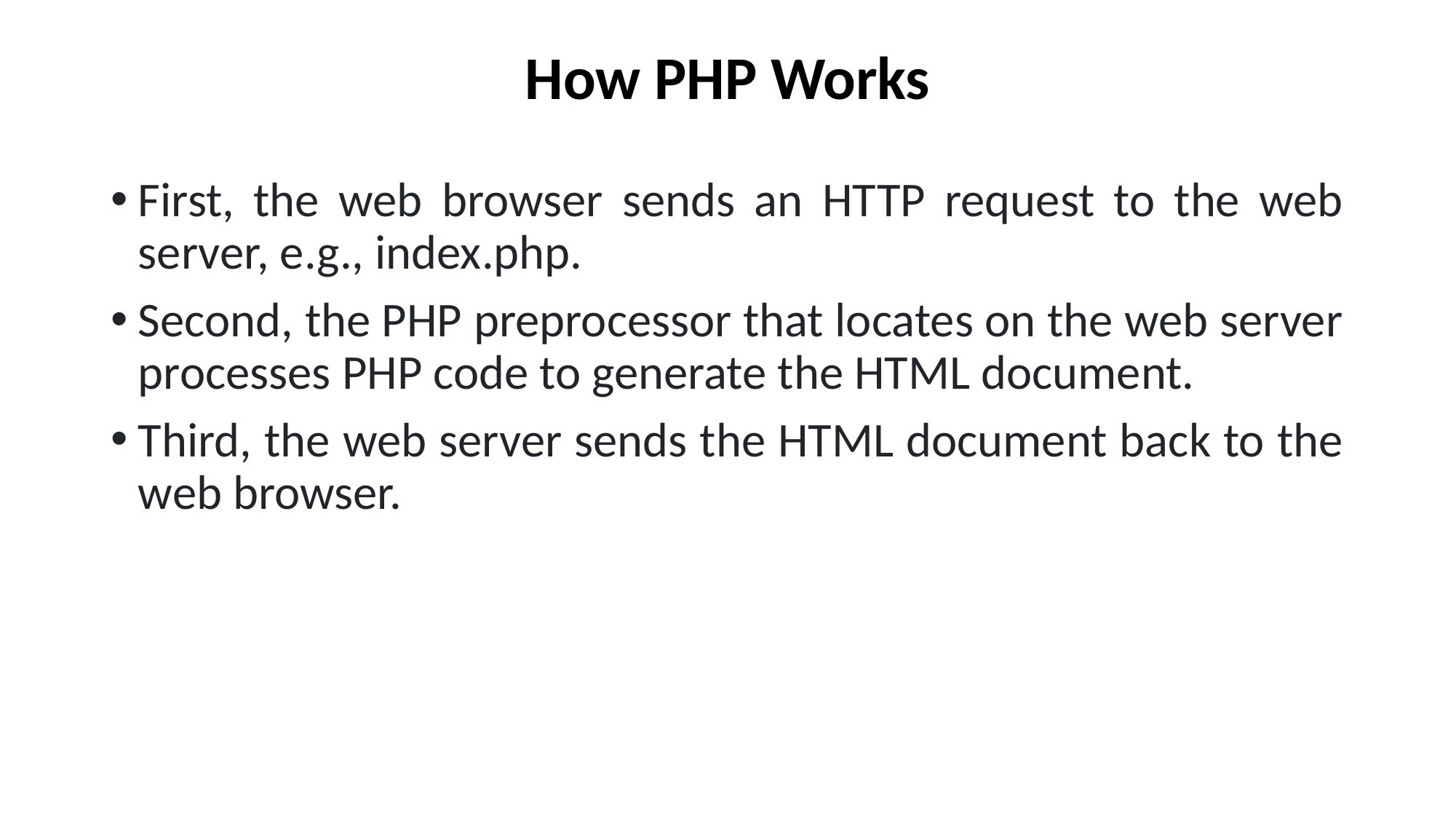

# How PHP Works
First, the web browser sends an HTTP request to the web server, e.g., index.php.
Second, the PHP preprocessor that locates on the web server processes PHP code to generate the HTML document.
Third, the web server sends the HTML document back to the web browser.